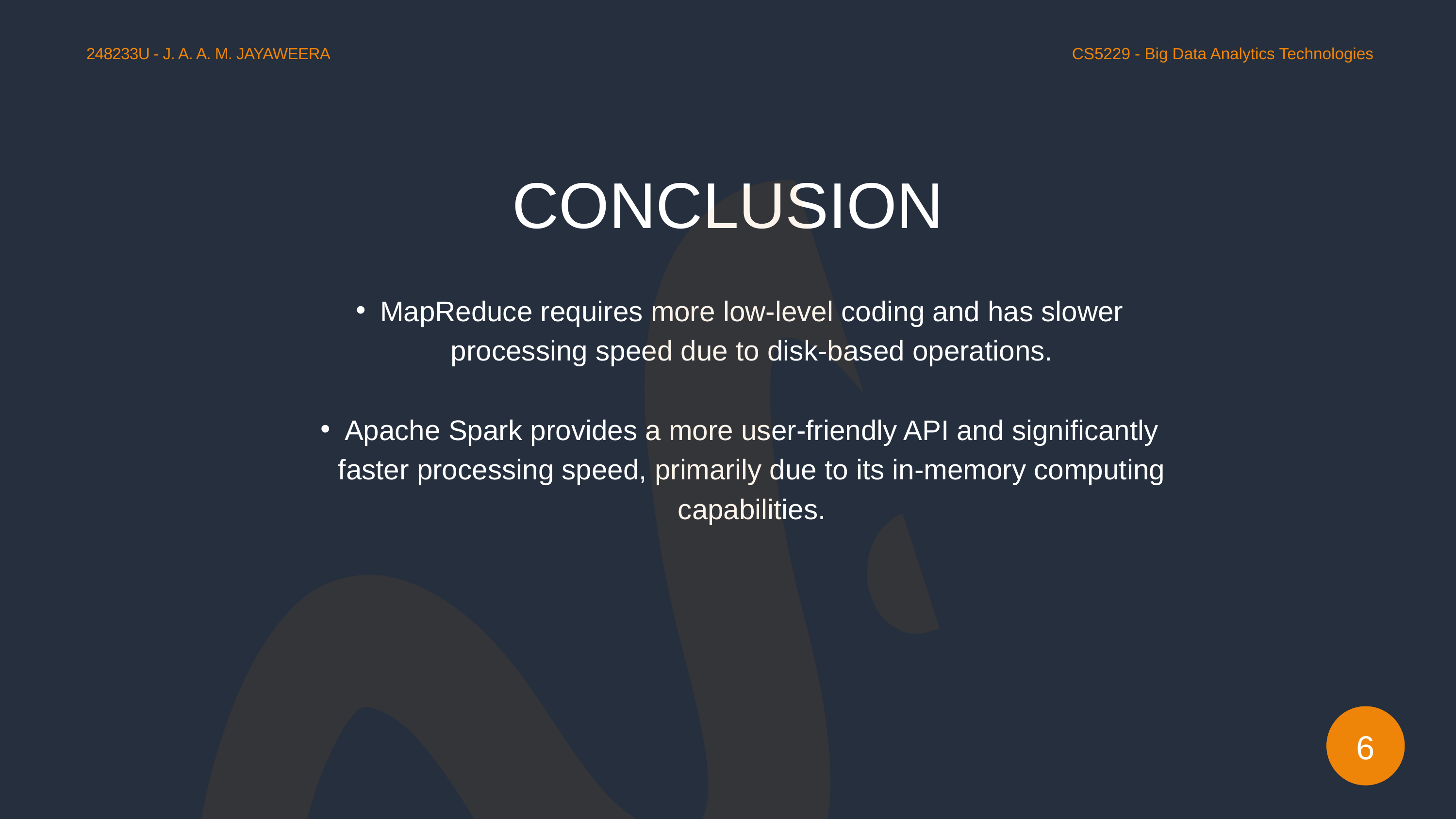

248233U - J. A. A. M. JAYAWEERA
 CS5229 - Big Data Analytics Technologies
CONCLUSION
MapReduce requires more low-level coding and has slower processing speed due to disk-based operations.

Apache Spark provides a more user-friendly API and significantly faster processing speed, primarily due to its in-memory computing capabilities.

6